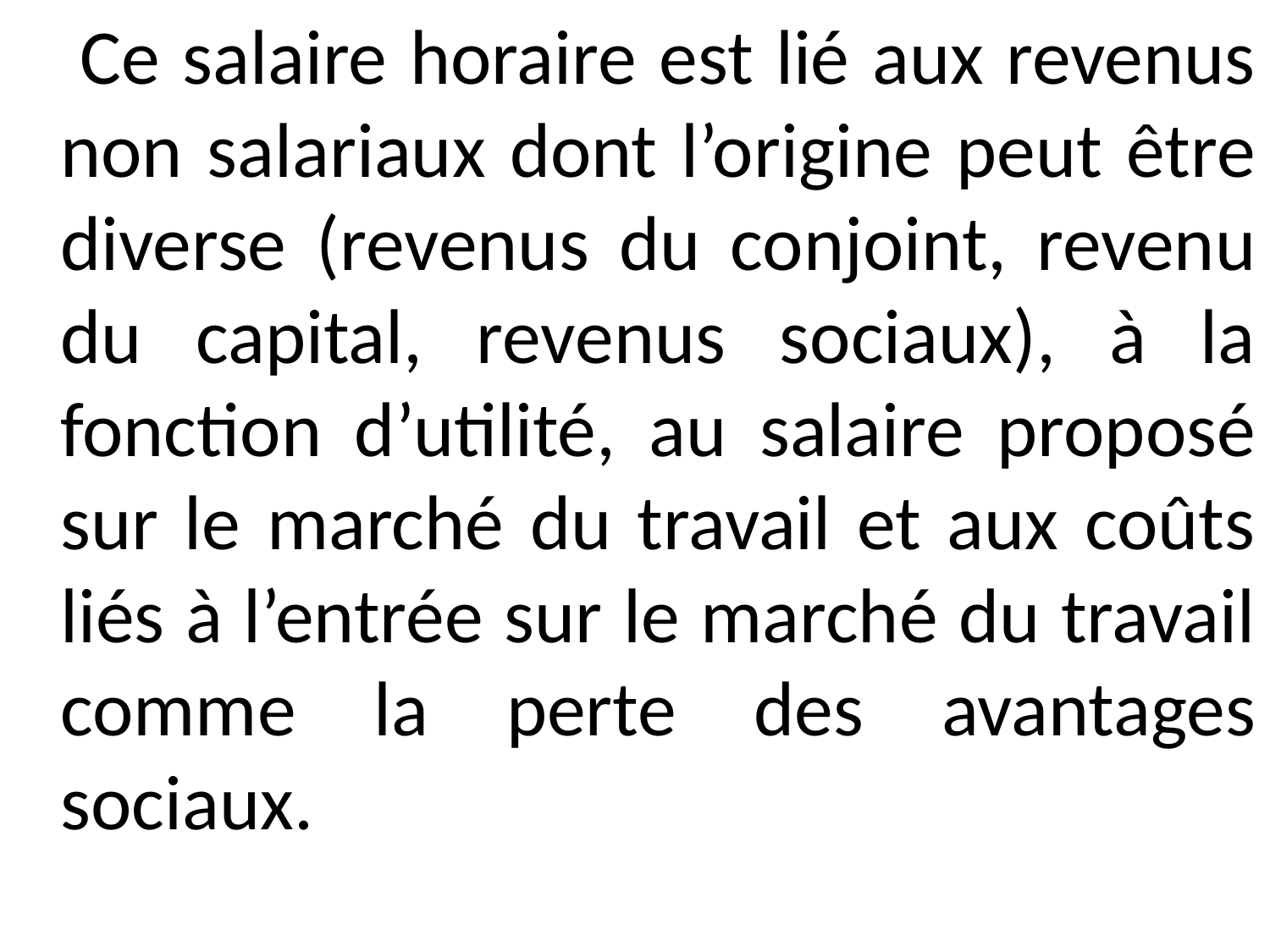

Ce salaire horaire est lié aux revenus non salariaux dont l’origine peut être diverse (revenus du conjoint, revenu du capital, revenus sociaux), à la fonction d’utilité, au salaire proposé sur le marché du travail et aux coûts liés à l’entrée sur le marché du travail comme la perte des avantages sociaux.